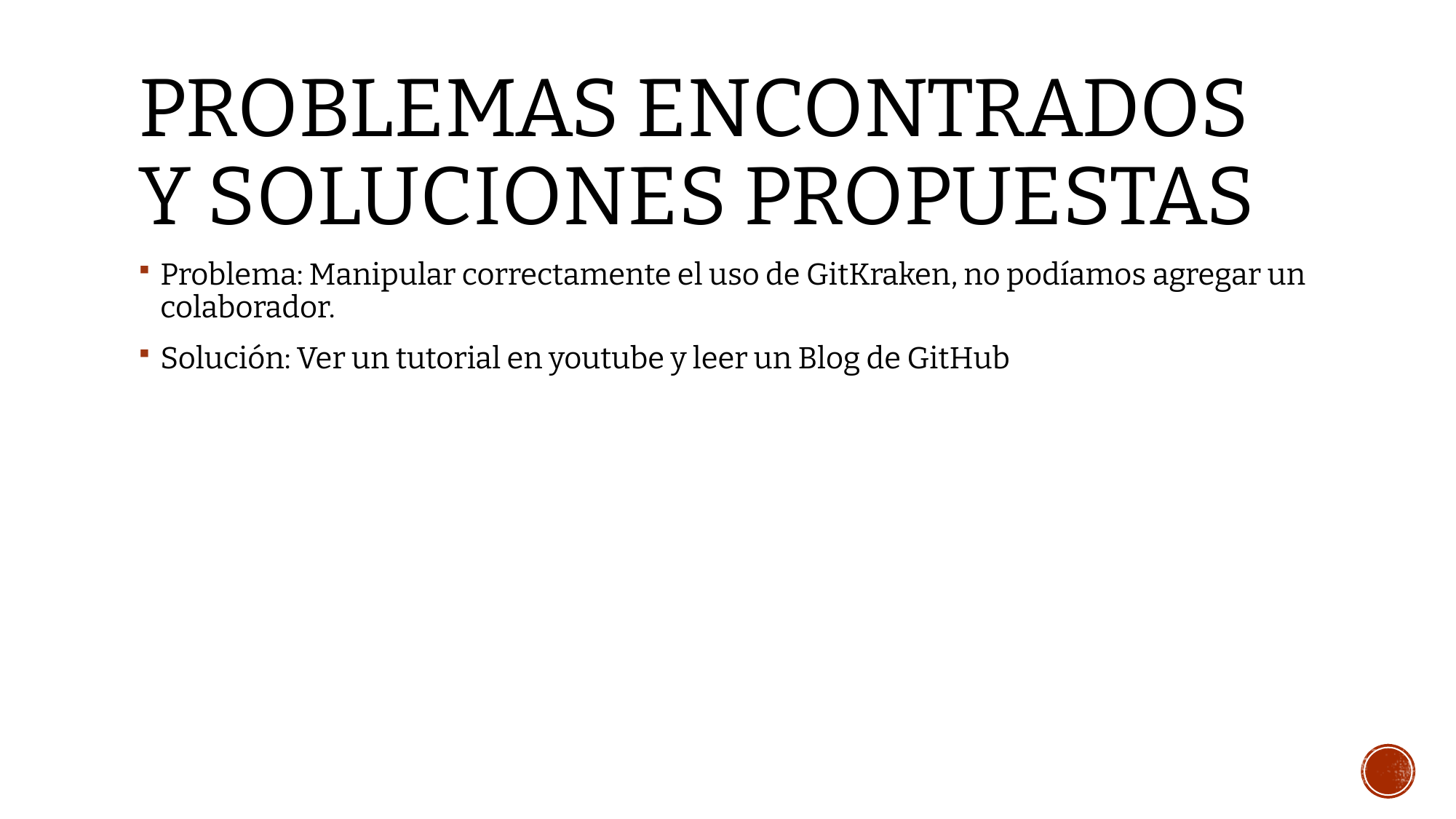

# Problemas encontrados Y soluciones propuestas
Problema: Manipular correctamente el uso de GitKraken, no podíamos agregar un colaborador.
Solución: Ver un tutorial en youtube y leer un Blog de GitHub